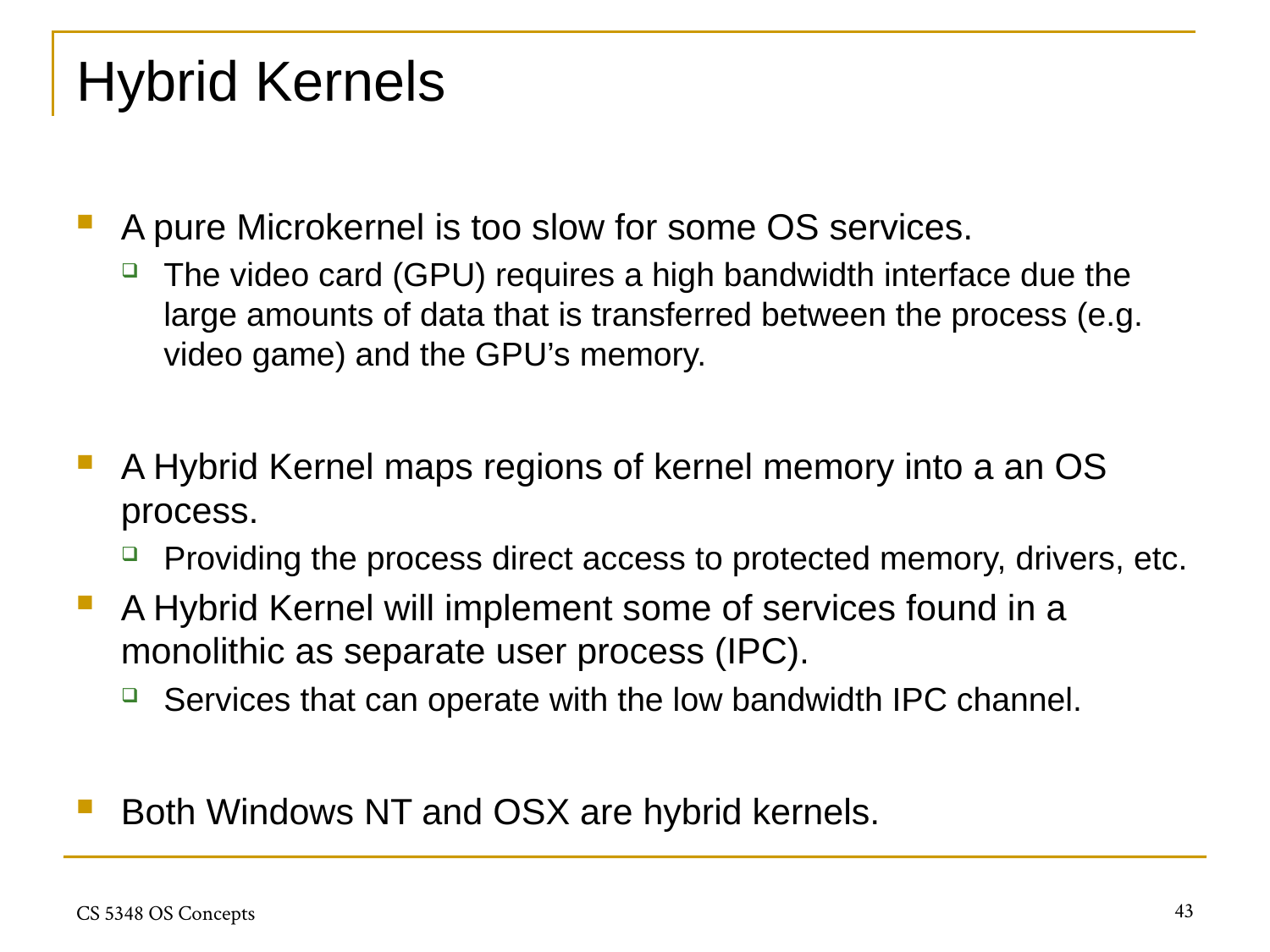

# Hybrid Kernels
A pure Microkernel is too slow for some OS services.
The video card (GPU) requires a high bandwidth interface due the large amounts of data that is transferred between the process (e.g. video game) and the GPU’s memory.

A Hybrid Kernel maps regions of kernel memory into a an OS process.
Providing the process direct access to protected memory, drivers, etc.
A Hybrid Kernel will implement some of services found in a monolithic as separate user process (IPC).
Services that can operate with the low bandwidth IPC channel.

Both Windows NT and OSX are hybrid kernels.
43
CS 5348 OS Concepts